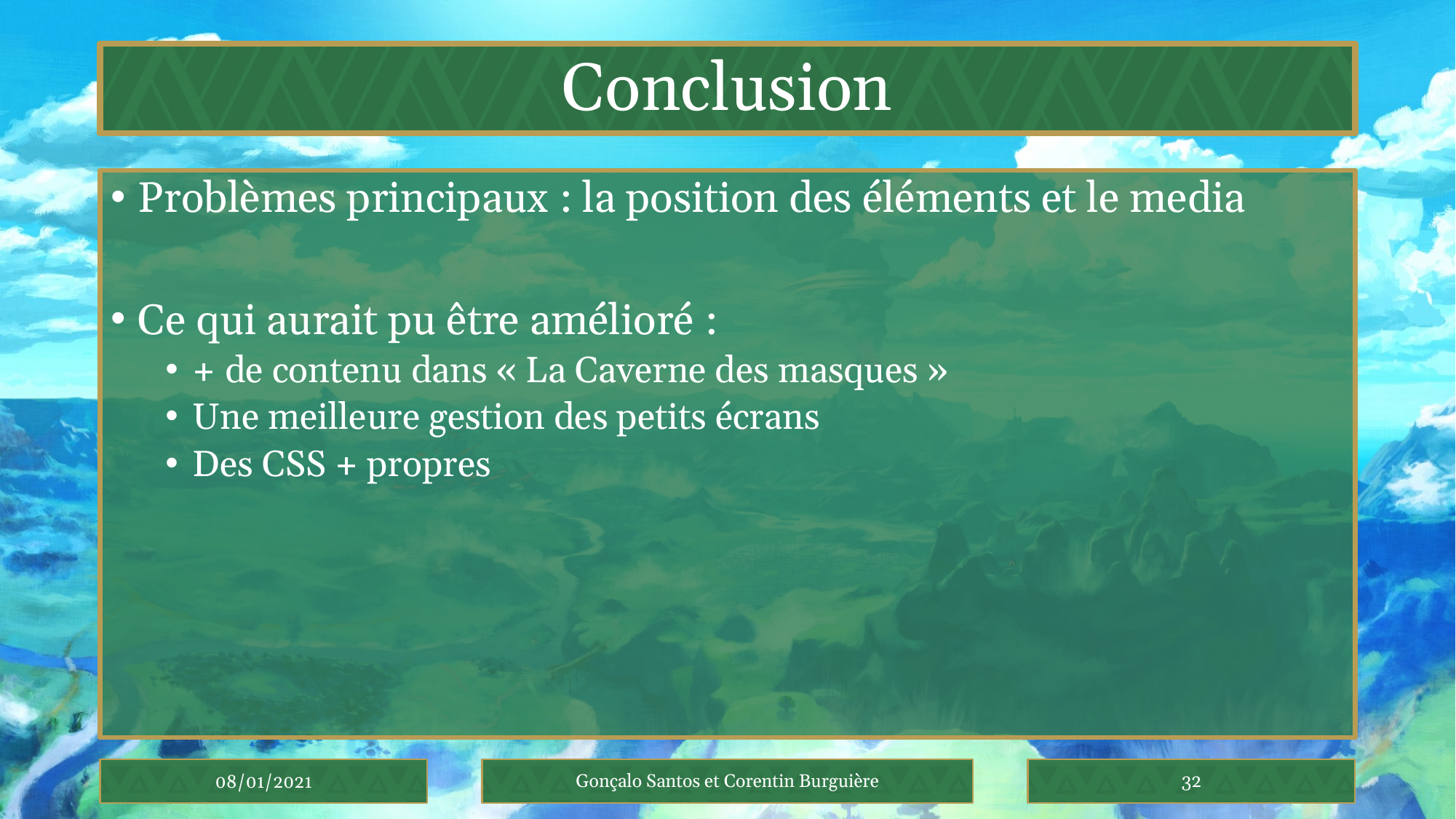

# Conclusion
Problèmes principaux : la position des éléments et le media

Ce qui aurait pu être amélioré :
+ de contenu dans « La Caverne des masques »
Une meilleure gestion des petits écrans
Des CSS + propres

08/01/2021
Gonçalo Santos et Corentin Burguière
32